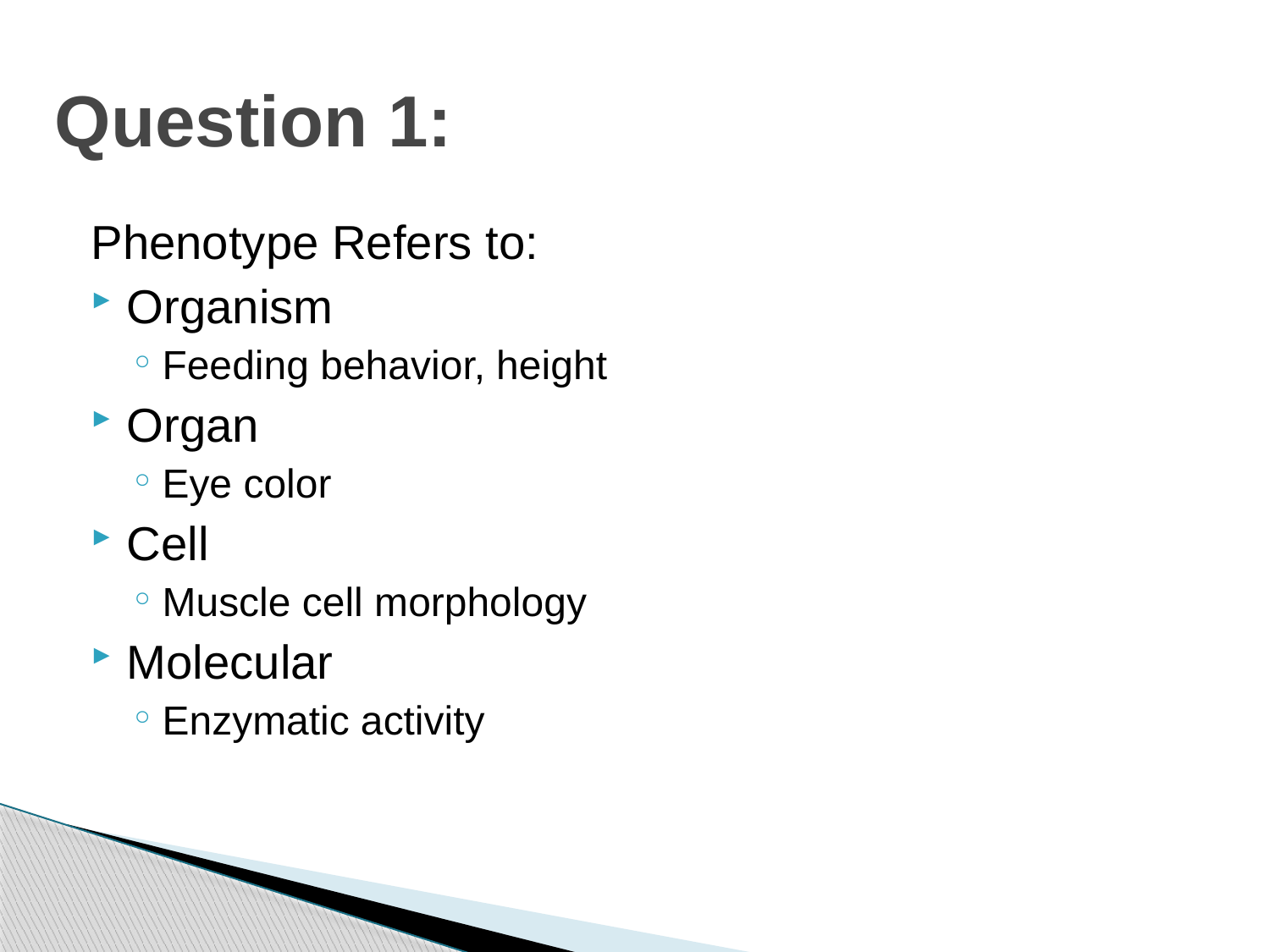

# Question 1:
Phenotype Refers to:
Organism
Feeding behavior, height
Organ
Eye color
Cell
Muscle cell morphology
Molecular
Enzymatic activity